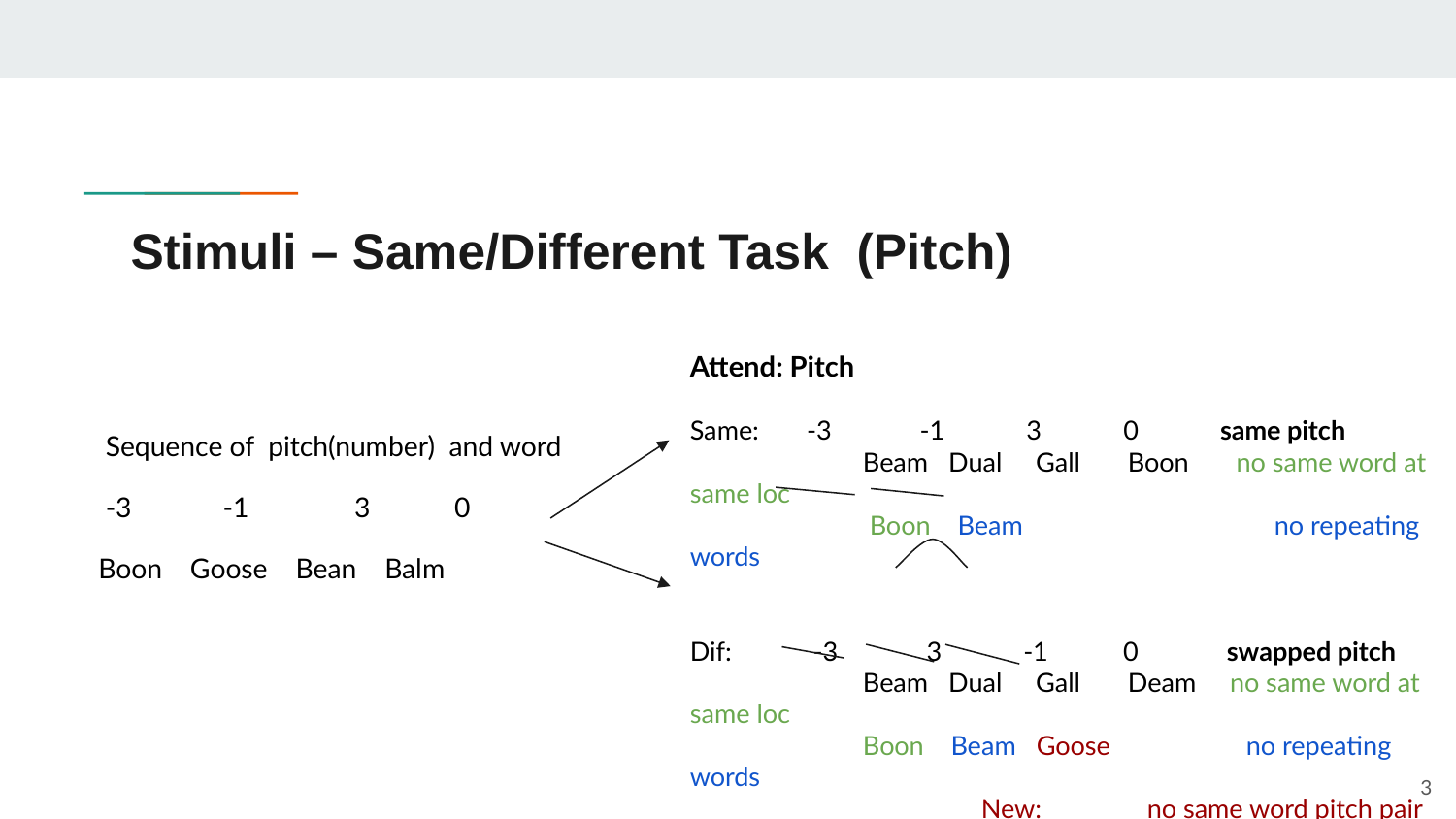

# Stimuli – Same/Different Task  (Pitch)
Attend: Pitch

Same:       -3             -1            3            0            same pitch
	    Beam   Dual     Gall       Boon       no same word at same loc
	     Boon    Beam                                     no repeating words

Dif:            -3             3            -1           0             swapped pitch
	    Beam   Dual     Gall       Deam     no same word at same loc
	    Boon    Beam   Goose                    no repeating words
		New:	   no same word pitch pair at switched position
 Sequence of  pitch(number)  and word
 -3             -1               3            0
Boon    Goose    Bean    Balm

3